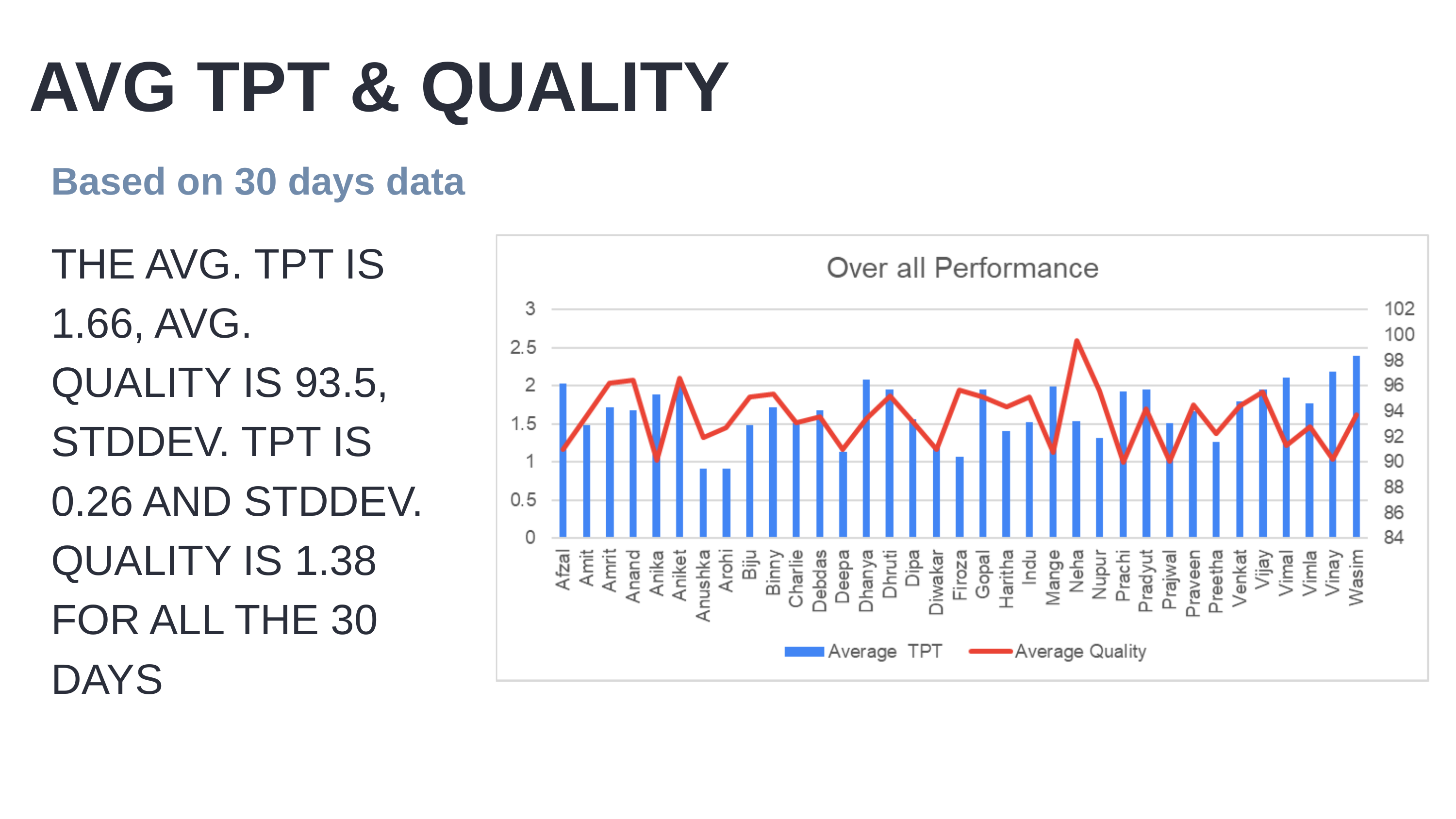

AVG TPT & QUALITY
Based on 30 days data
THE AVG. TPT IS 1.66, AVG. QUALITY IS 93.5, STDDEV. TPT IS 0.26 AND STDDEV. QUALITY IS 1.38 FOR ALL THE 30 DAYS